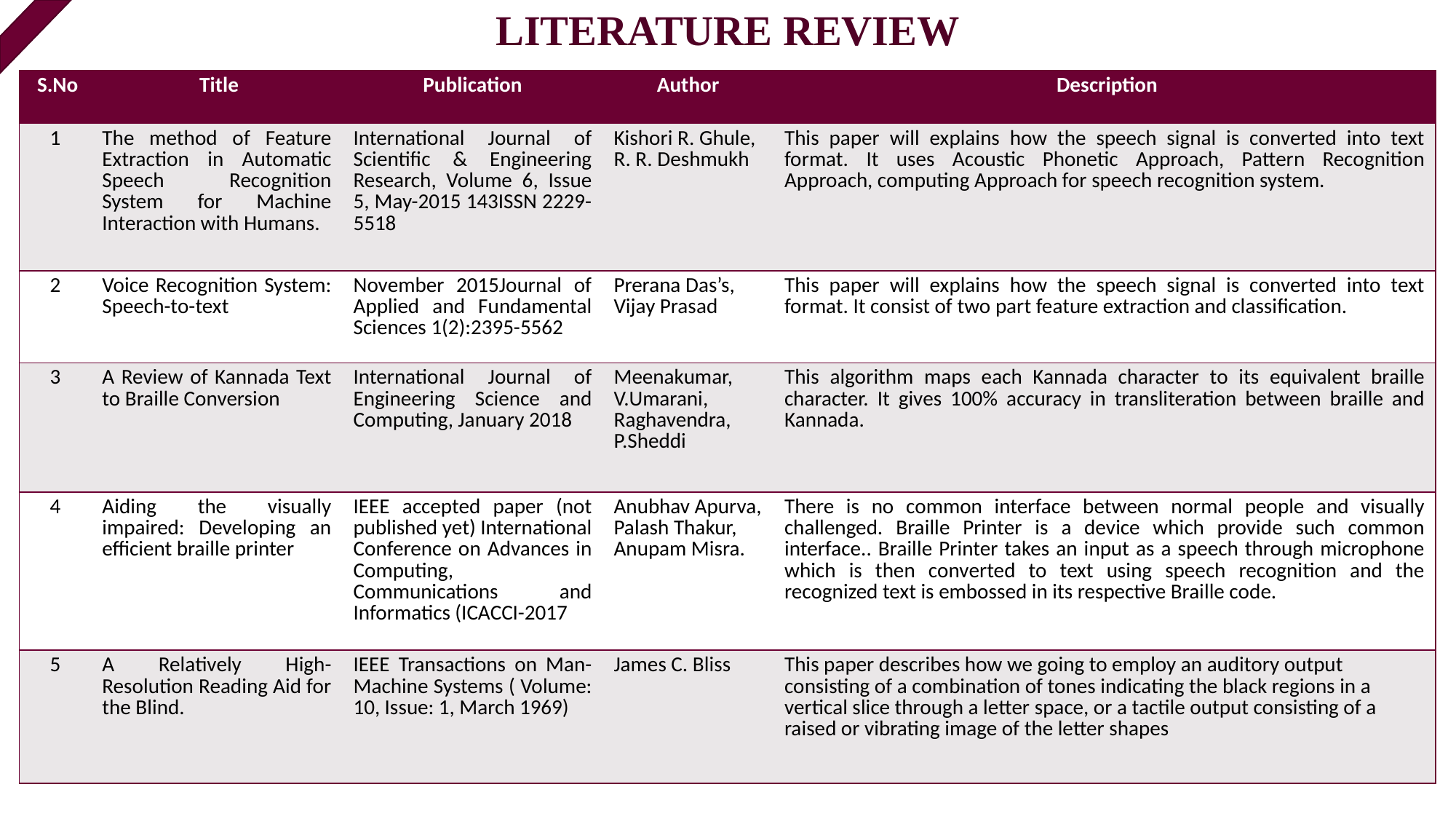

# LITERATURE REVIEW

| S.No | Title | Publication | Author | Description |
| --- | --- | --- | --- | --- |
| 1 | The method of Feature Extraction in Automatic Speech Recognition System for Machine Interaction with Humans. | International Journal of Scientific & Engineering Research, Volume 6, Issue 5, May-2015 143ISSN 2229-5518 | Kishori R. Ghule, R. R. Deshmukh | This paper will explains how the speech signal is converted into text format. It uses Acoustic Phonetic Approach, Pattern Recognition Approach, computing Approach for speech recognition system. |
| 2 | Voice Recognition System: Speech-to-text | November 2015Journal of Applied and Fundamental Sciences 1(2):2395-5562 | Prerana Das’s, Vijay Prasad | This paper will explains how the speech signal is converted into text format. It consist of two part feature extraction and classification. |
| 3 | A Review of Kannada Text to Braille Conversion | International Journal of Engineering Science and Computing, January 2018 | Meenakumar, V.Umarani, Raghavendra, P.Sheddi | This algorithm maps each Kannada character to its equivalent braille character. It gives 100% accuracy in transliteration between braille and Kannada. |
| 4 | Aiding the visually impaired: Developing an efficient braille printer | IEEE accepted paper (not published yet) International Conference on Advances in Computing, Communications and Informatics (ICACCI-2017 | Anubhav Apurva, Palash Thakur, Anupam Misra. | There is no common interface between normal people and visually challenged. Braille Printer is a device which provide such common interface.. Braille Printer takes an input as a speech through microphone which is then converted to text using speech recognition and the recognized text is embossed in its respective Braille code. |
| 5 | A Relatively High-Resolution Reading Aid for the Blind. | IEEE Transactions on Man-Machine Systems ( Volume: 10, Issue: 1, March 1969) | James C. Bliss | This paper describes how we going to employ an auditory output consisting of a combination of tones indicating the black regions in a vertical slice through a letter space, or a tactile output consisting of a raised or vibrating image of the letter shapes |